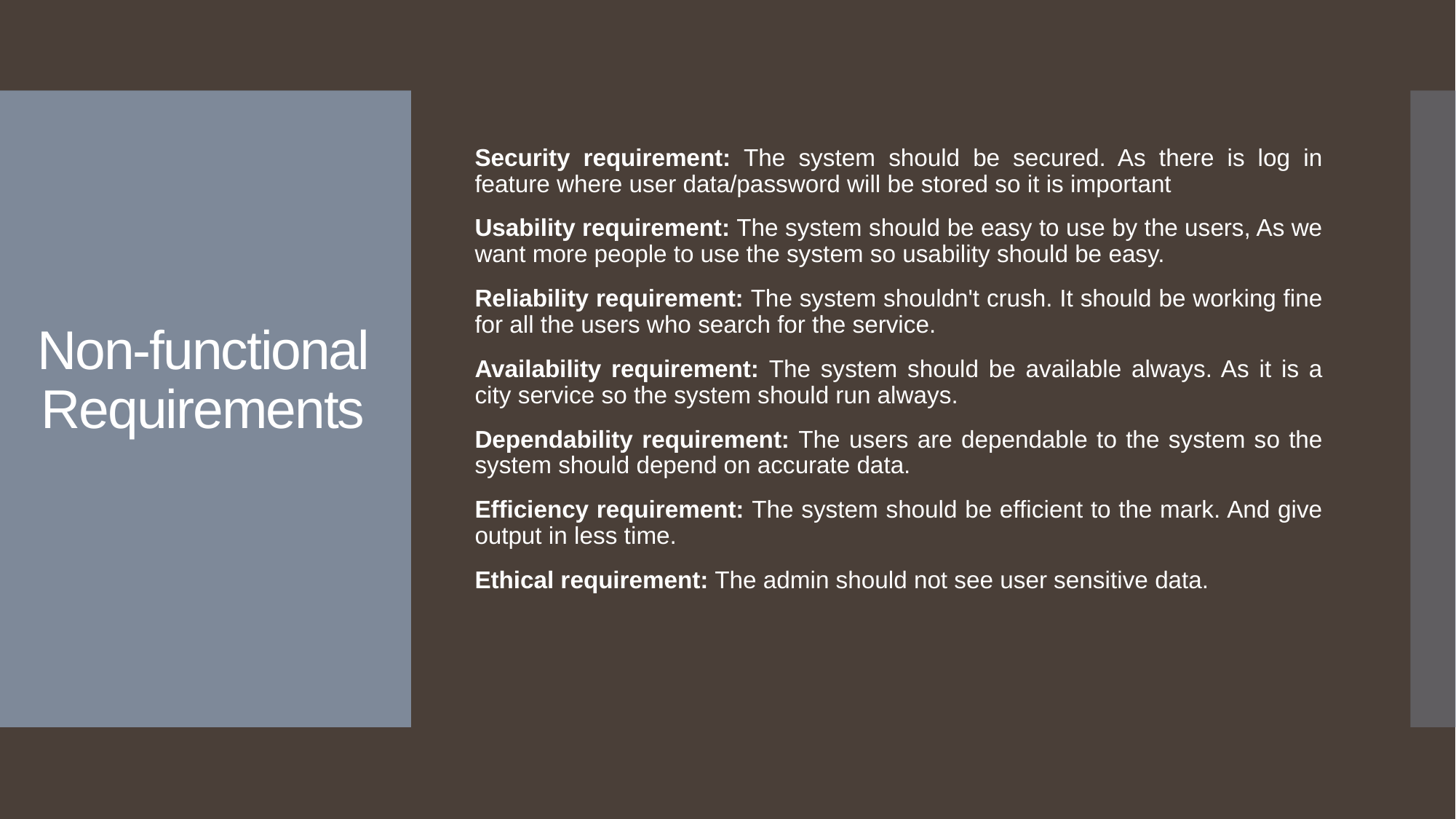

Security requirement: The system should be secured. As there is log in feature where user data/password will be stored so it is important
Usability requirement: The system should be easy to use by the users, As we want more people to use the system so usability should be easy.
Reliability requirement: The system shouldn't crush. It should be working fine for all the users who search for the service.
Availability requirement: The system should be available always. As it is a city service so the system should run always.
Dependability requirement: The users are dependable to the system so the system should depend on accurate data.
Efficiency requirement: The system should be efficient to the mark. And give output in less time.
Ethical requirement: The admin should not see user sensitive data.
# Non-functional Requirements